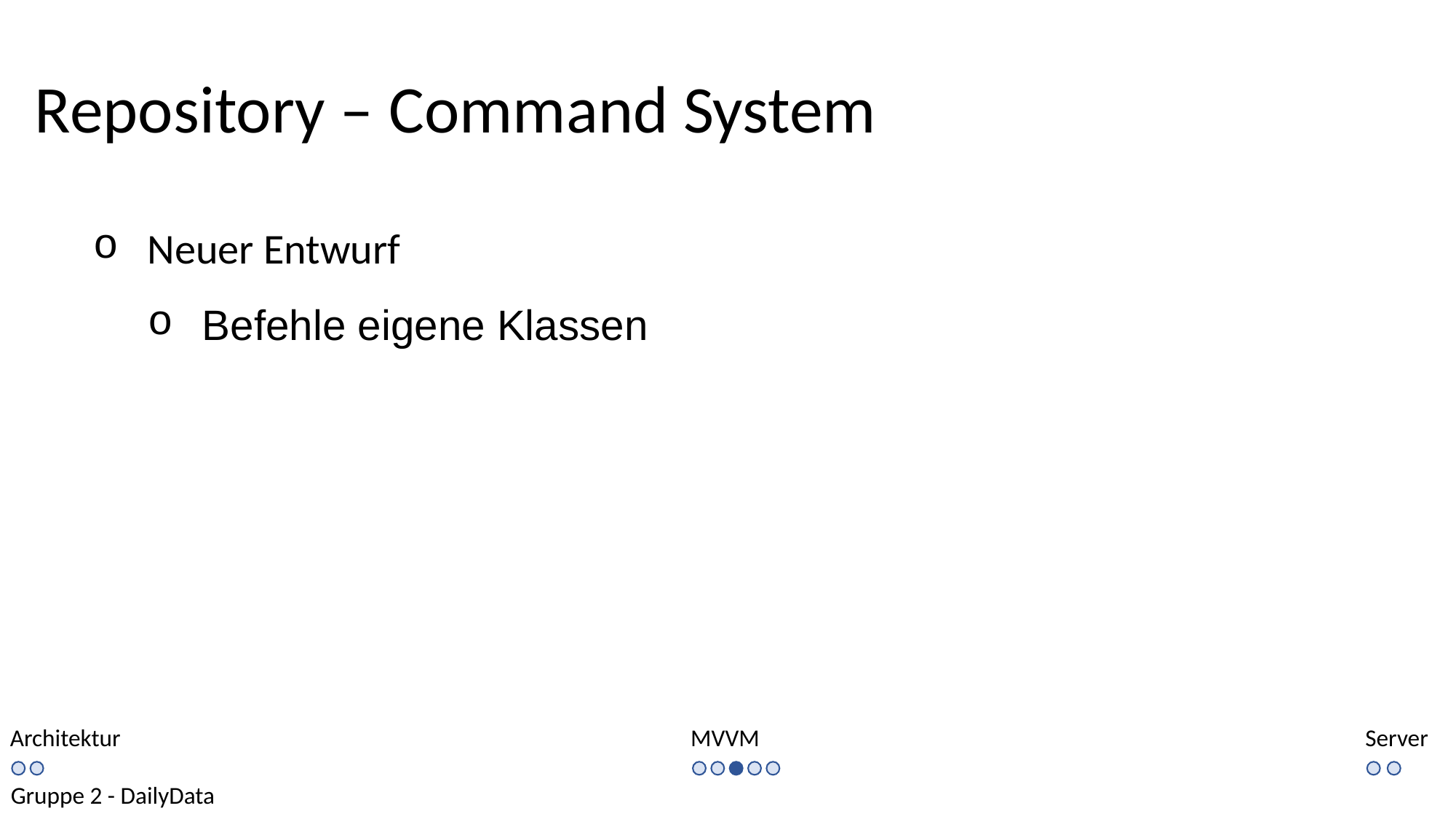

# Repository – Command System
Neuer Entwurf
Befehle eigene Klassen
Architektur
MVVM
Server

Gruppe 2 - DailyData